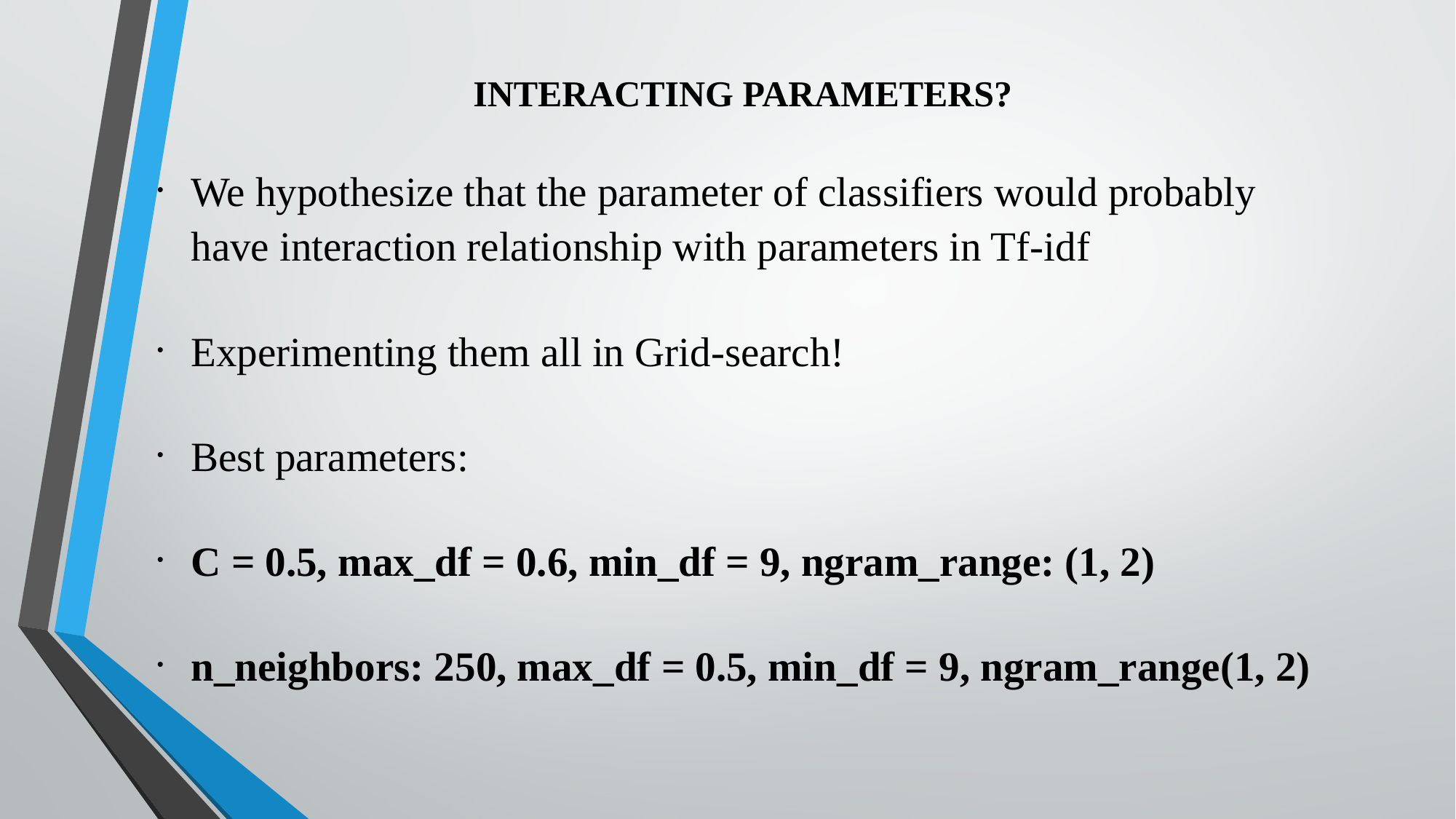

INTERACTING PARAMETERS?
We hypothesize that the parameter of classifiers would probably have interaction relationship with parameters in Tf-idf
Experimenting them all in Grid-search!
Best parameters:
C = 0.5, max_df = 0.6, min_df = 9, ngram_range: (1, 2)
n_neighbors: 250, max_df = 0.5, min_df = 9, ngram_range(1, 2)